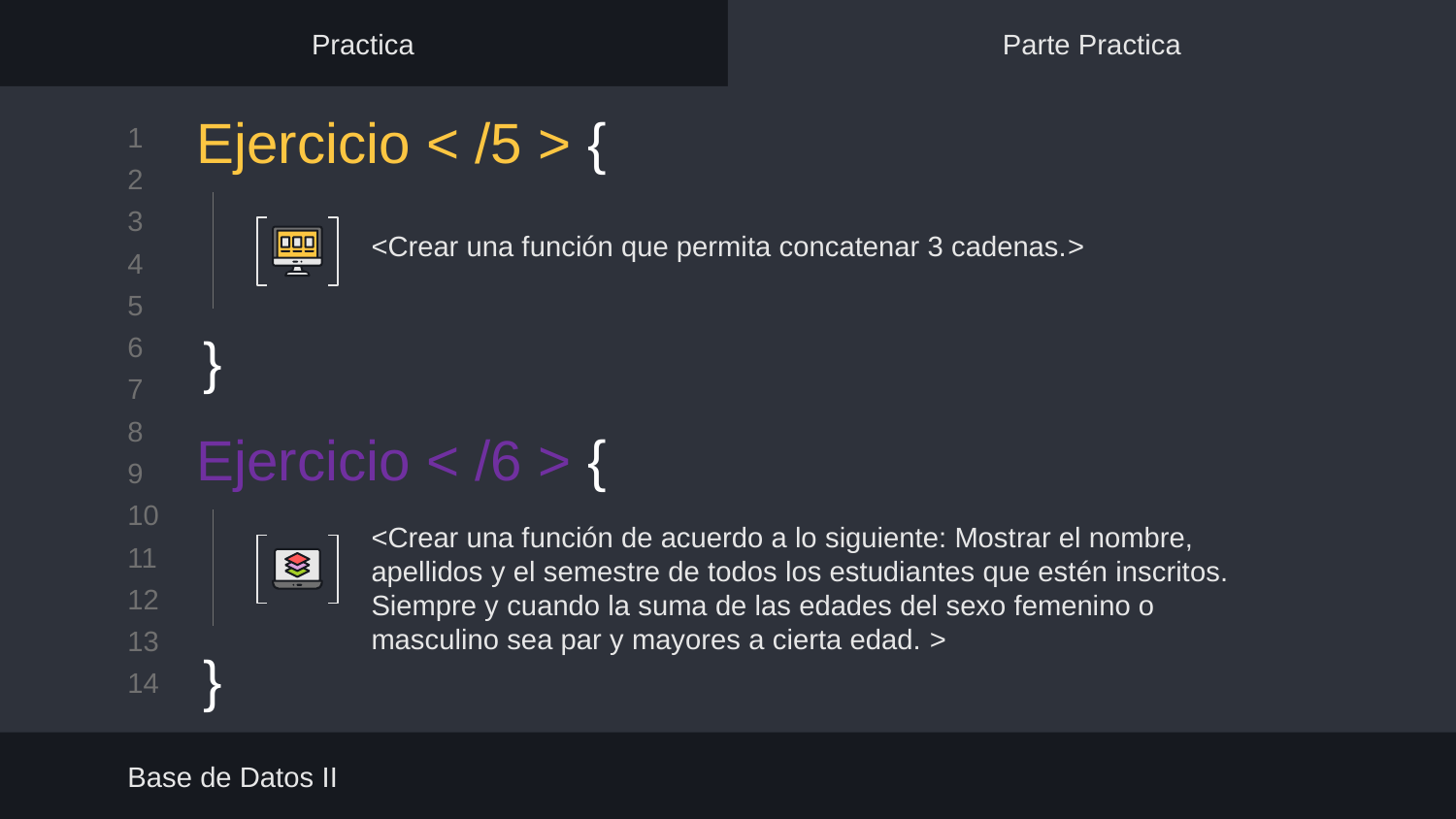

Practica
Parte Practica
# Ejercicio < /5 > {
<Crear una función que permita concatenar 3 cadenas.>
}

Ejercicio < /6 > {
<Crear una función de acuerdo a lo siguiente: Mostrar el nombre, apellidos y el semestre de todos los estudiantes que estén inscritos. Siempre y cuando la suma de las edades del sexo femenino o masculino sea par y mayores a cierta edad. >
}

Base de Datos II